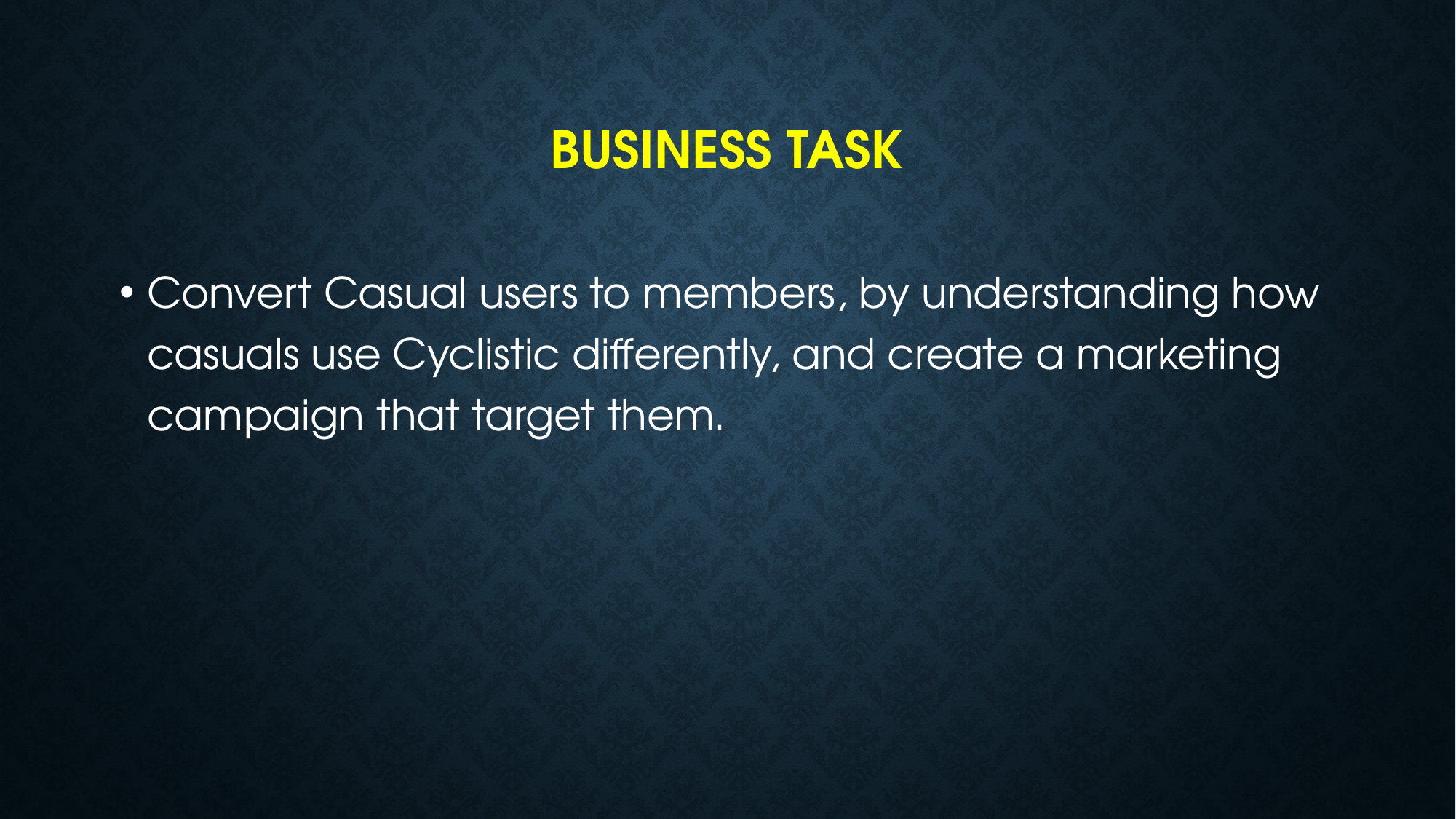

# Business Task
Convert Casual users to members, by understanding how casuals use Cyclistic differently, and create a marketing campaign that target them.